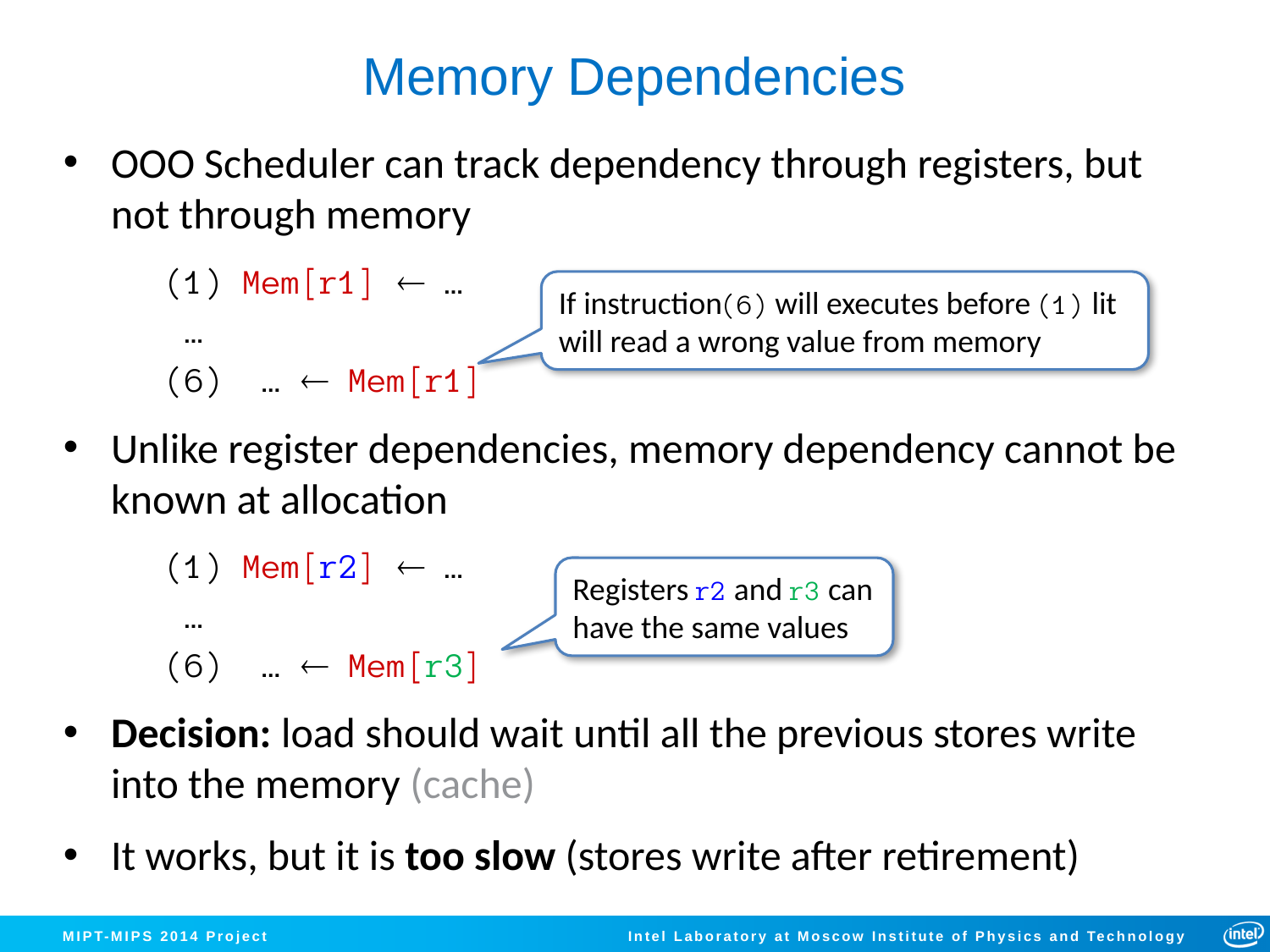

# Memory Dependencies
OOO Scheduler can track dependency through registers, but not through memory
(1) Mem[r1] ← …
 …
(6)  … ← Mem[r1]
Unlike register dependencies, memory dependency cannot be known at allocation
(1) Mem[r2] ← …
 …
(6)  … ← Mem[r3]
Decision: load should wait until all the previous stores write into the memory (cache)
It works, but it is too slow (stores write after retirement)

If instruction(6) will executes before (1) lit will read a wrong value from memory
Registers r2 and r3 can have the same values